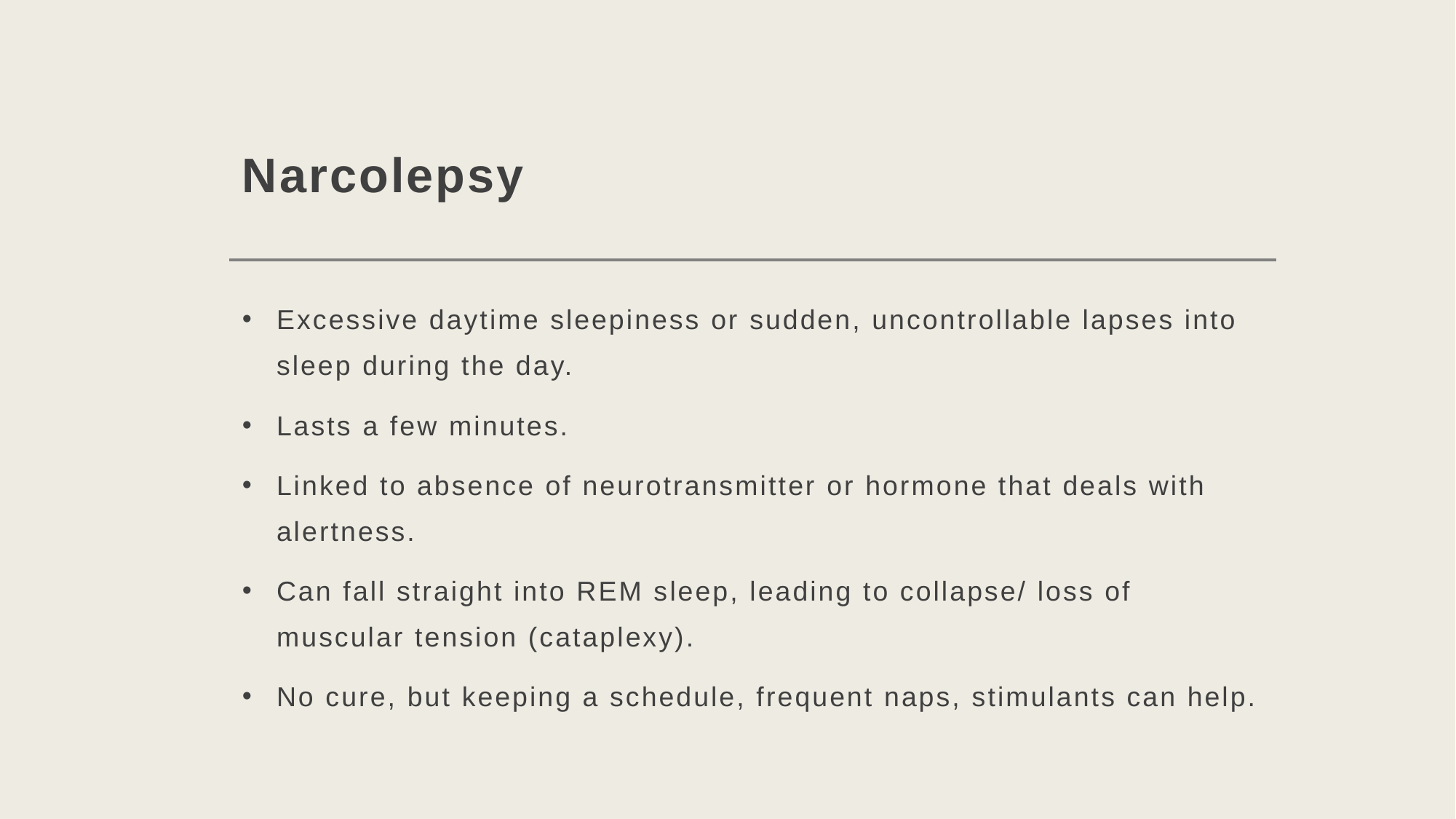

# Narcolepsy
Excessive daytime sleepiness or sudden, uncontrollable lapses into sleep during the day.
Lasts a few minutes.
Linked to absence of neurotransmitter or hormone that deals with alertness.
Can fall straight into REM sleep, leading to collapse/ loss of muscular tension (cataplexy).
No cure, but keeping a schedule, frequent naps, stimulants can help.